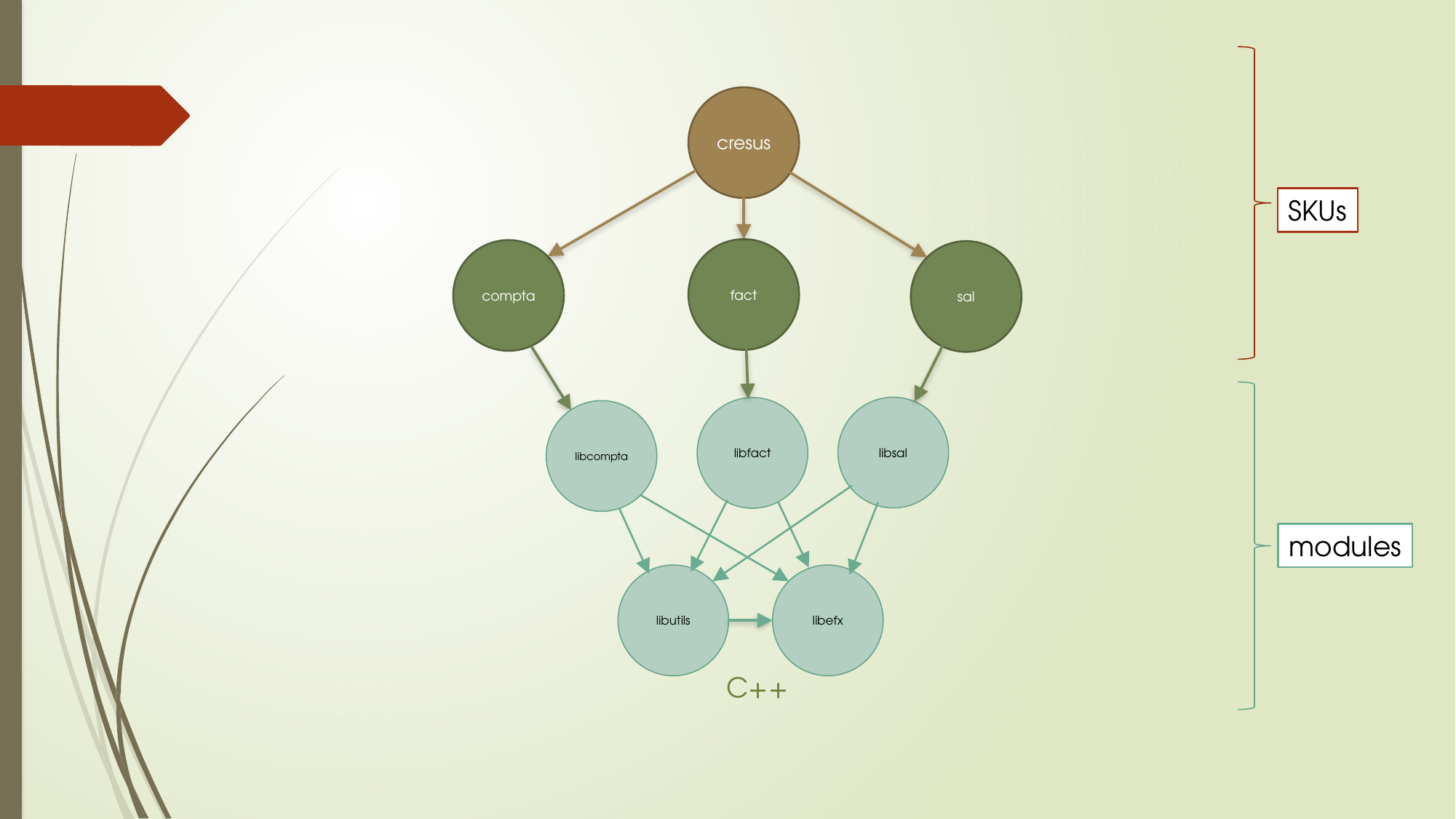

cresus
SKUs
fact
compta
sal

libsal
libfact
libcompta
modules
libutils
libefx
C++